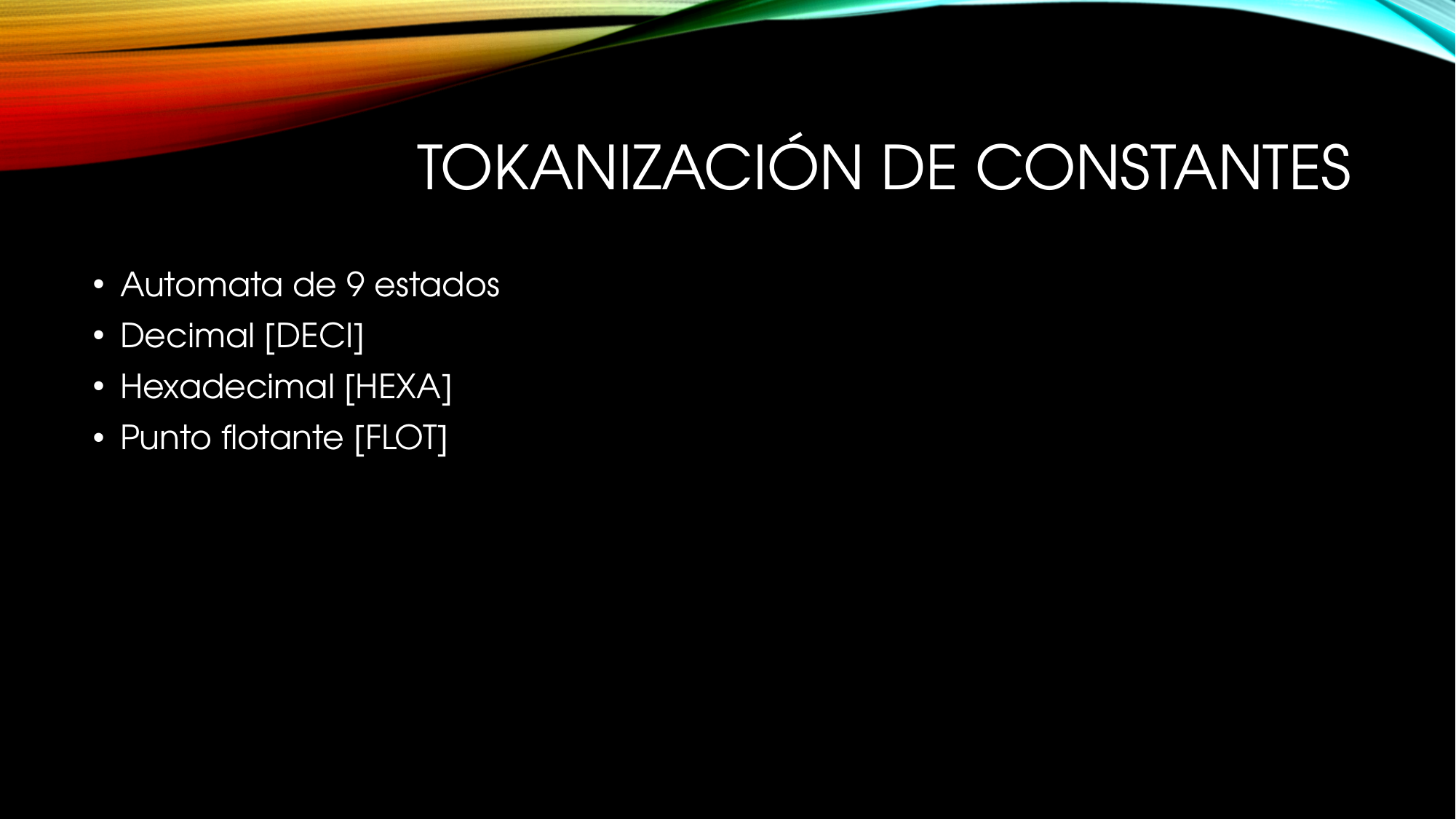

# Tokanización de constantes
Automata de 9 estados
Decimal [DECI]
Hexadecimal [HEXA]
Punto flotante [FLOT]